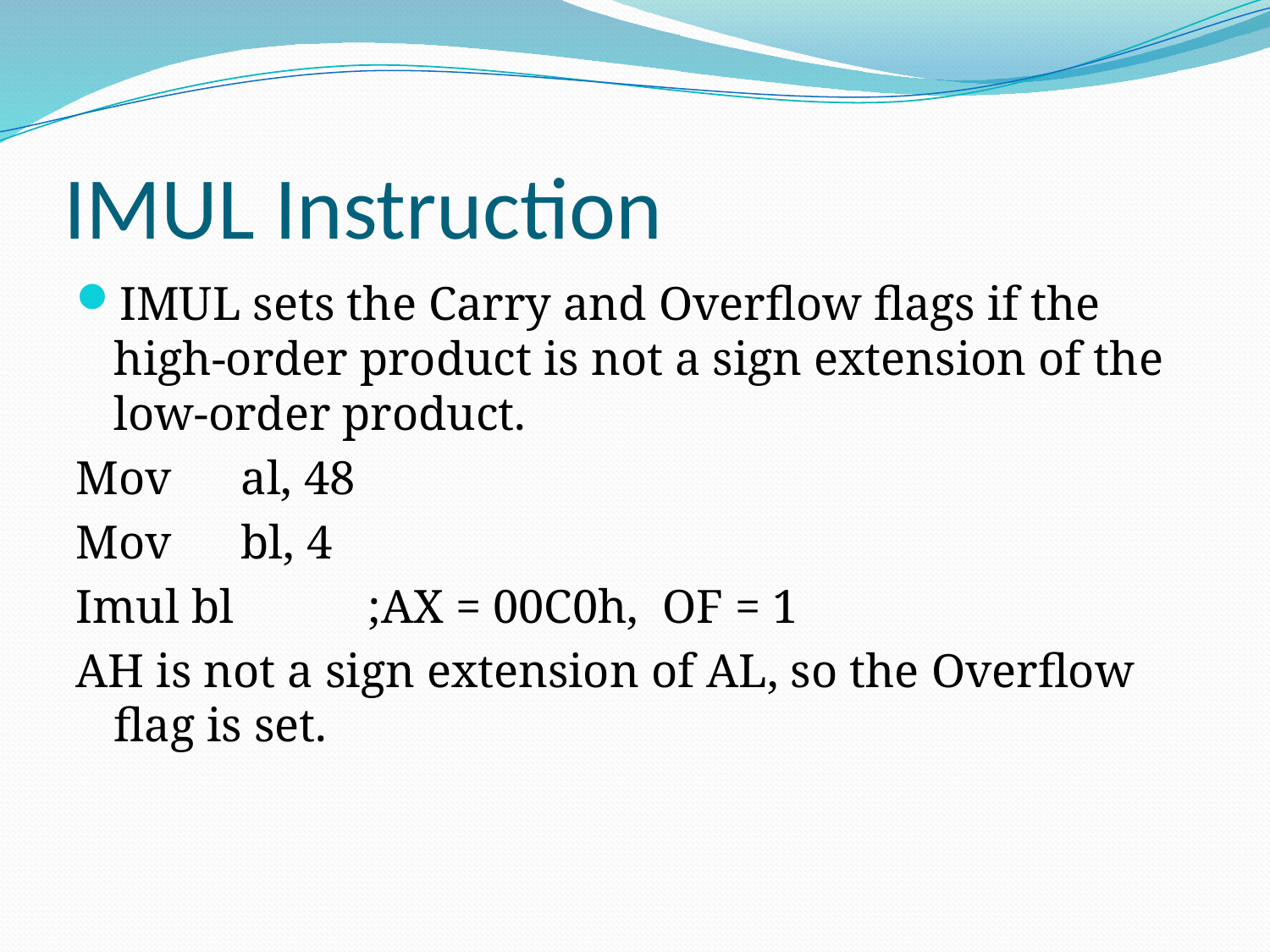

# IMUL Instruction
IMUL sets the Carry and Overflow flags if the high-order product is not a sign extension of the low-order product.
Mov	al, 48
Mov	bl, 4
Imul bl		;AX = 00C0h,  OF = 1
AH is not a sign extension of AL, so the Overflow flag is set.